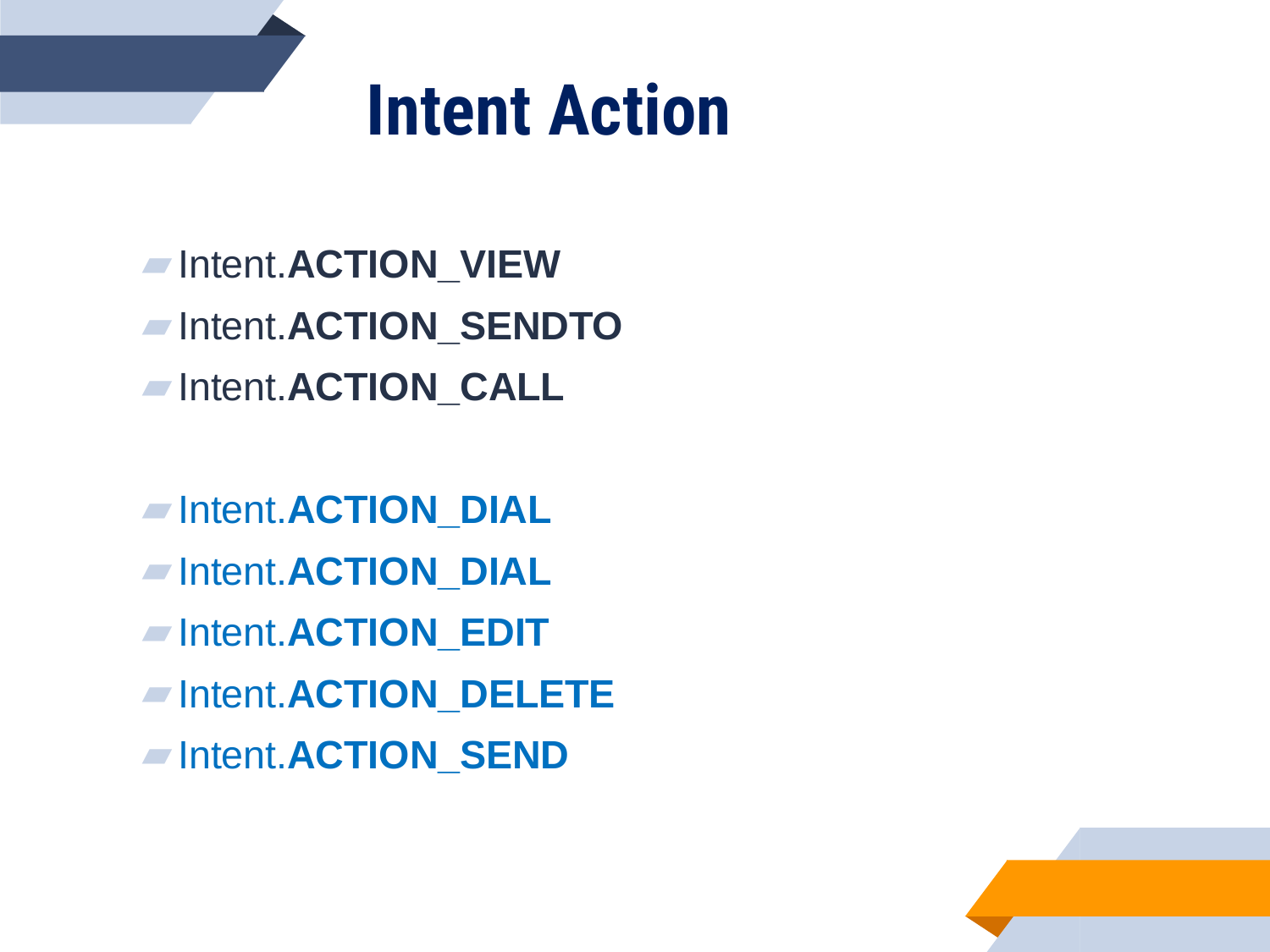

# Intent Action
Intent.ACTION_VIEW
Intent.ACTION_SENDTO
Intent.ACTION_CALL

Intent.ACTION_DIAL
Intent.ACTION_DIAL
Intent.ACTION_EDIT
Intent.ACTION_DELETE
Intent.ACTION_SEND